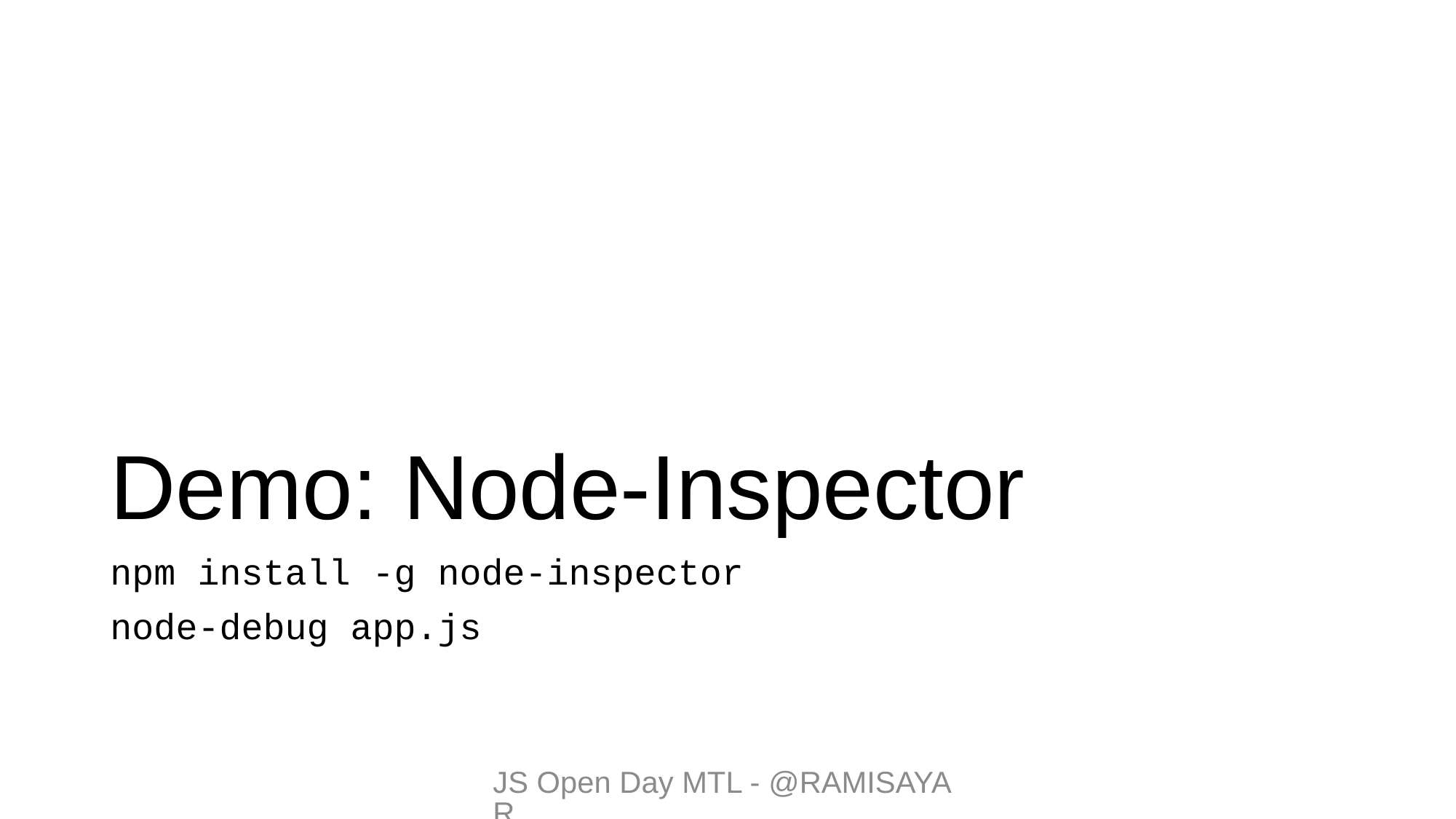

# Demo: Node-Inspector
npm install -g node-inspector
node-debug app.js

JS Open Day MTL - @RAMISAYAR